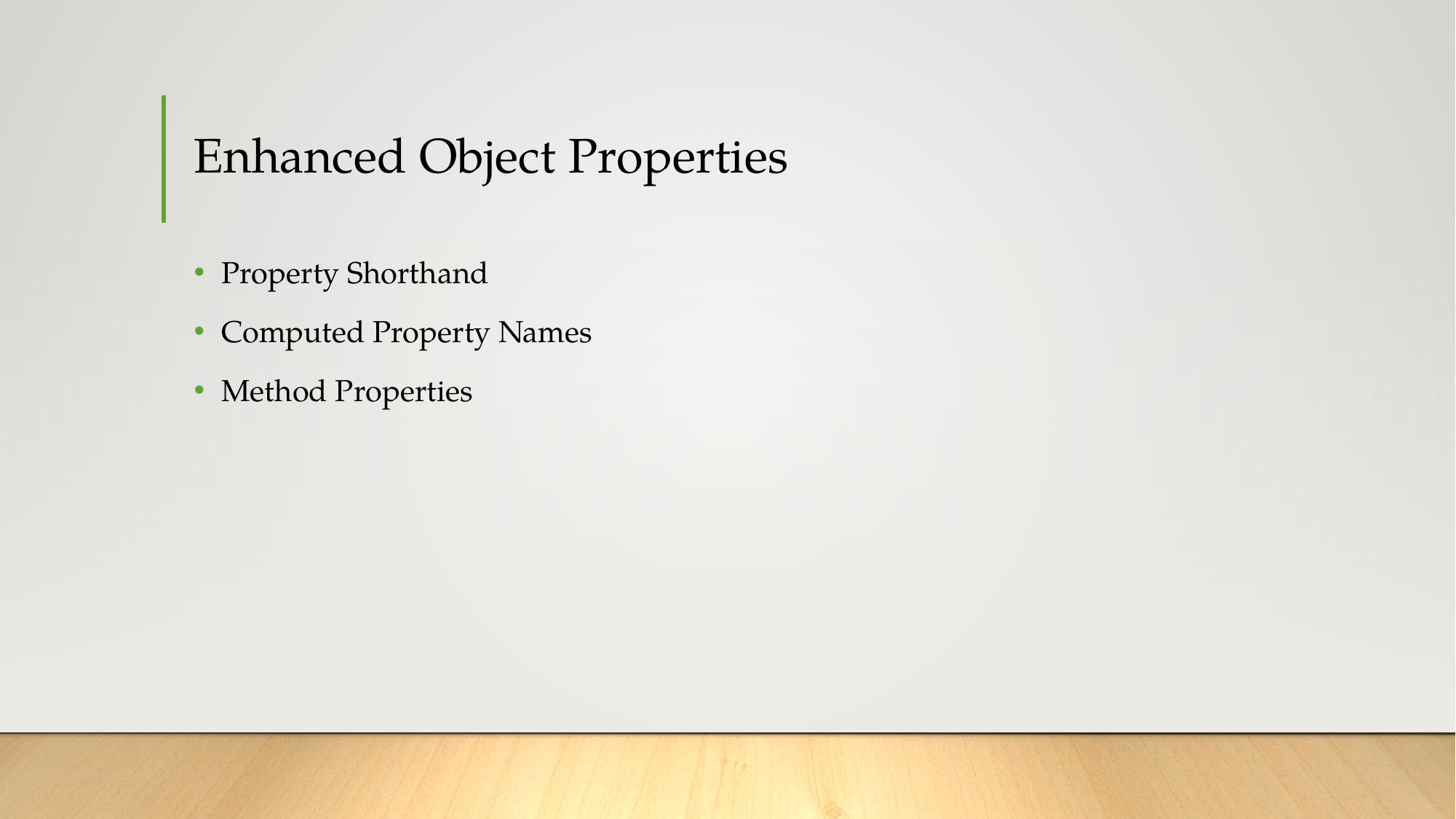

# Enhanced Object Properties
Property Shorthand
Computed Property Names
Method Properties